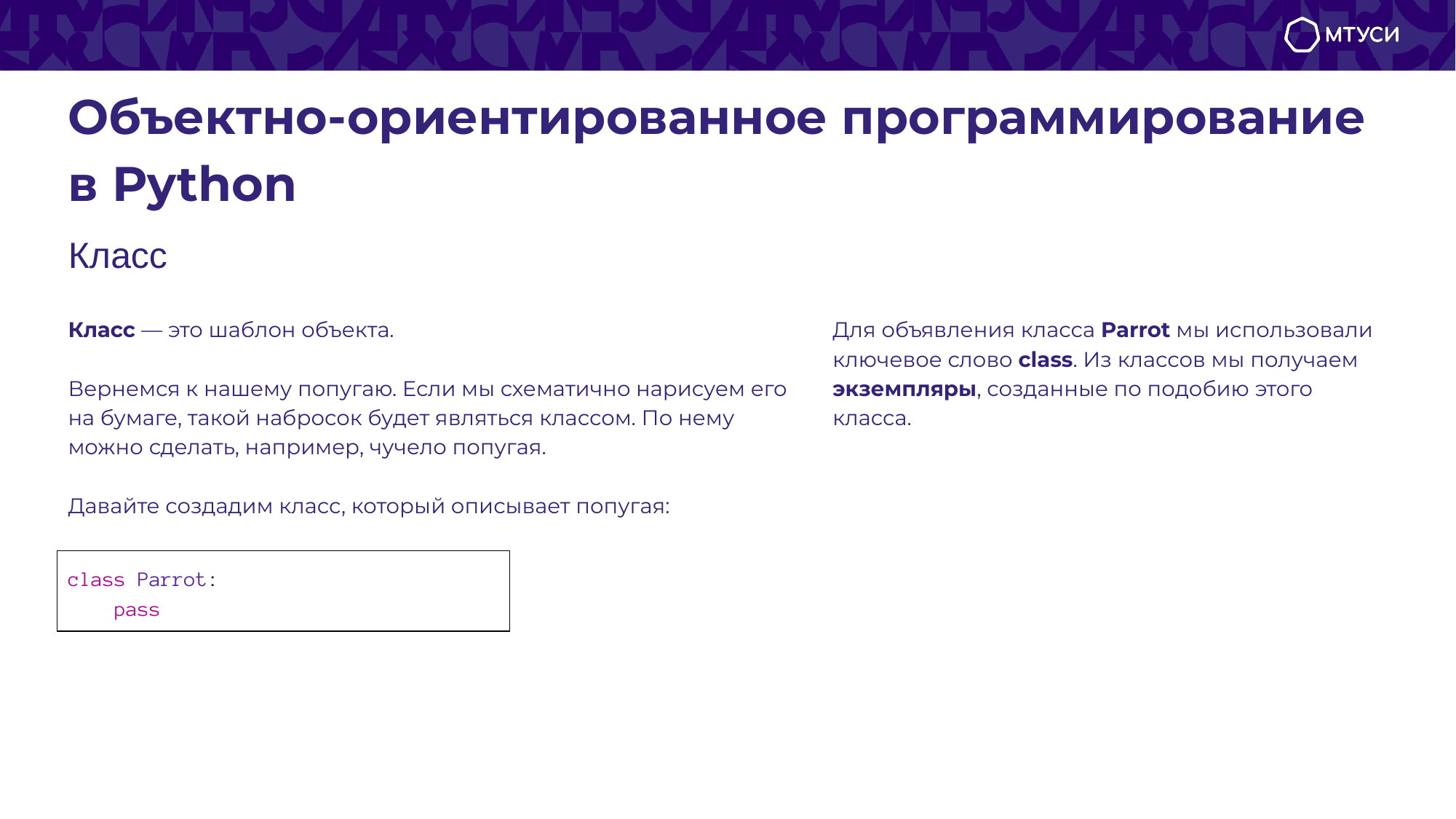

# Объектно-ориентированное программирование в Python

Класс
Класс — это шаблон объекта.

Вернемся к нашему попугаю. Если мы схематично нарисуем его на бумаге, такой набросок будет являться классом. По нему можно сделать, например, чучело попугая.

Давайте создадим класс, который описывает попугая:

Для объявления класса Parrot мы использовали ключевое слово class. Из классов мы получаем экземпляры, созданные по подобию этого класса.

class Parrot:
    pass